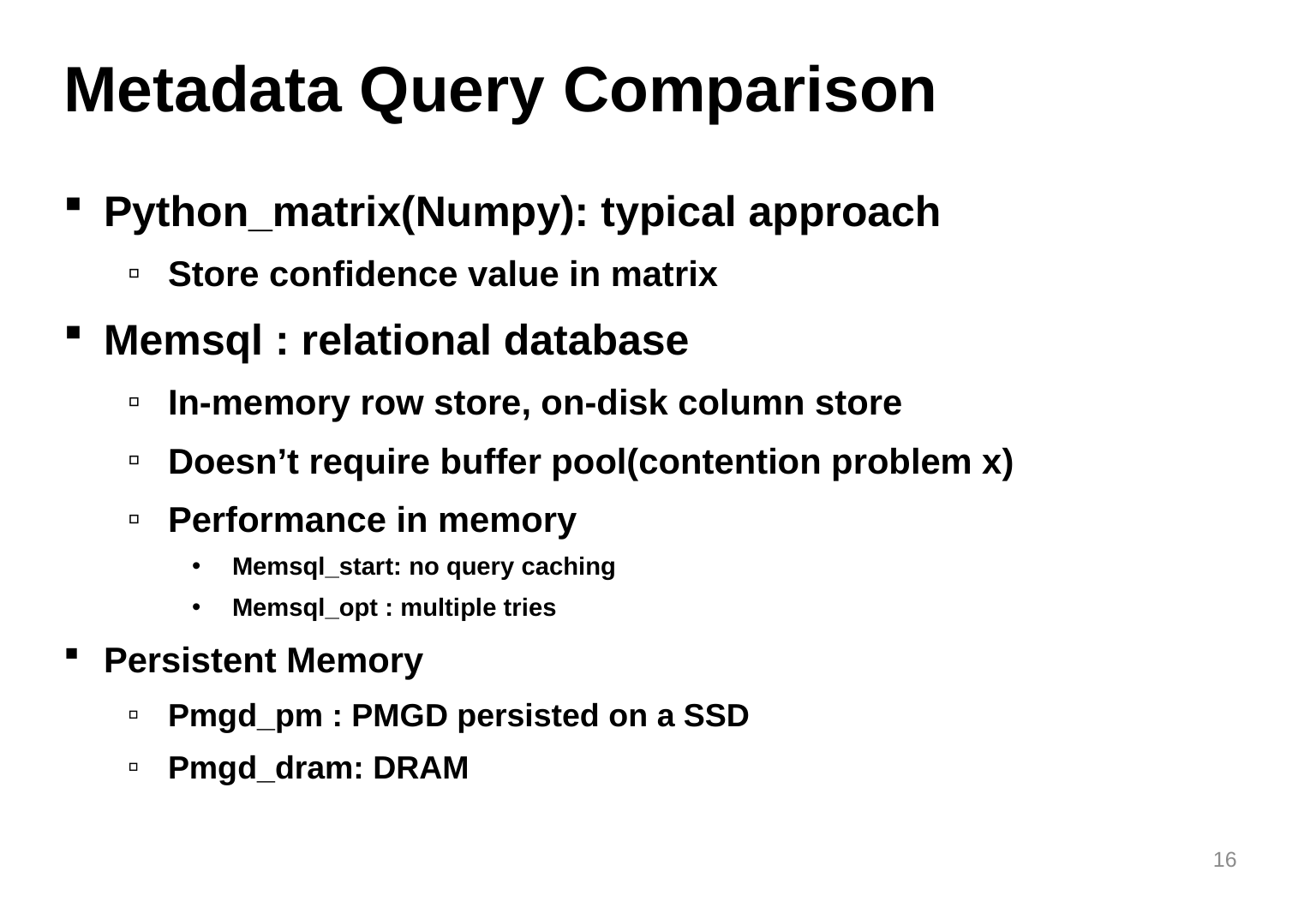

# Metadata Query Comparison
Python_matrix(Numpy): typical approach
Store confidence value in matrix
Memsql : relational database
In-memory row store, on-disk column store
Doesn’t require buffer pool(contention problem x)
Performance in memory
Memsql_start: no query caching
Memsql_opt : multiple tries
Persistent Memory
Pmgd_pm : PMGD persisted on a SSD
Pmgd_dram: DRAM

16